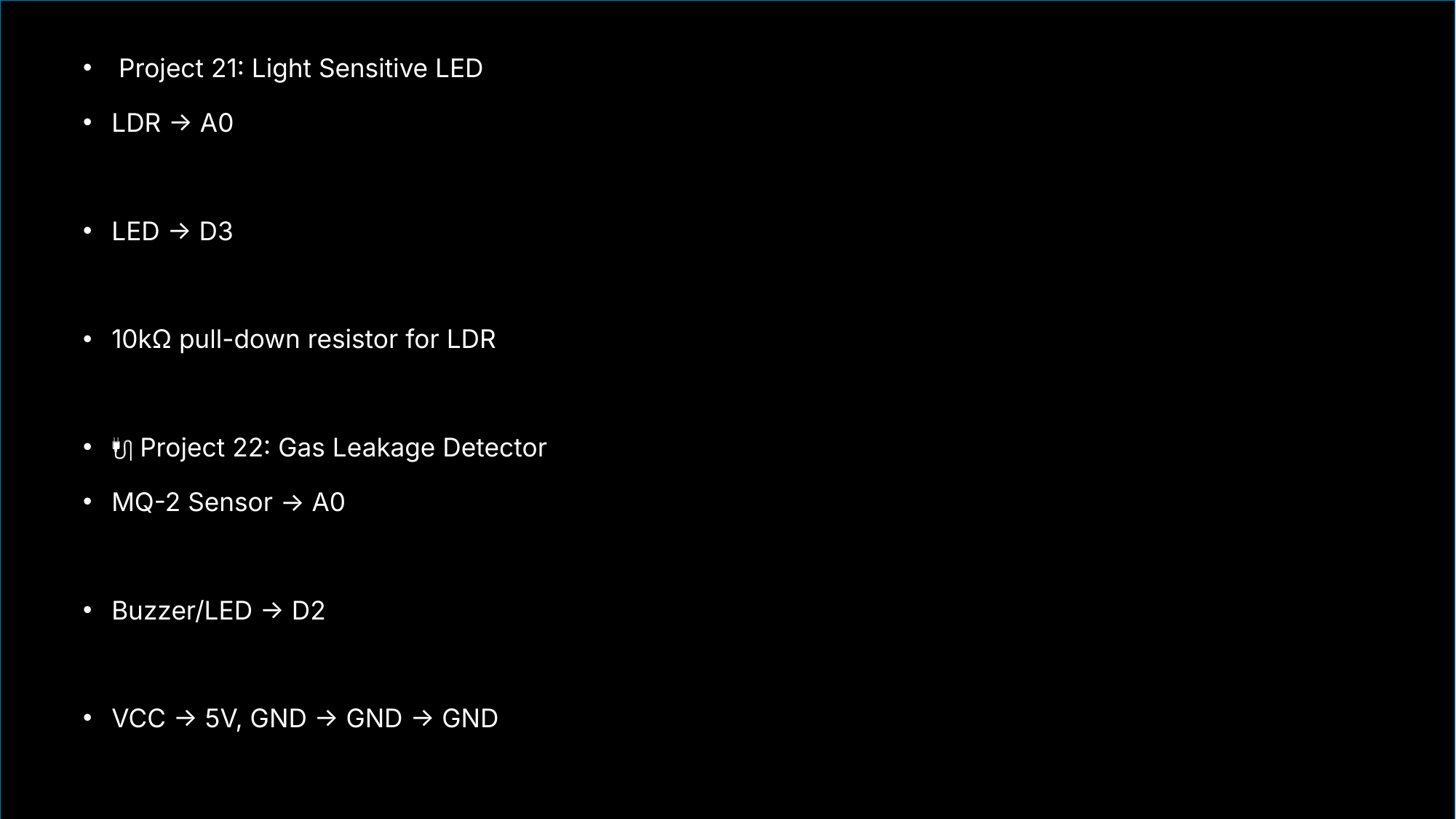

Project 21: Light Sensitive LED
LDR → A0

LED → D3

10kΩ pull-down resistor for LDR

🔌 Project 22: Gas Leakage Detector
MQ-2 Sensor → A0

Buzzer/LED → D2

VCC → 5V, GND → GND → GND